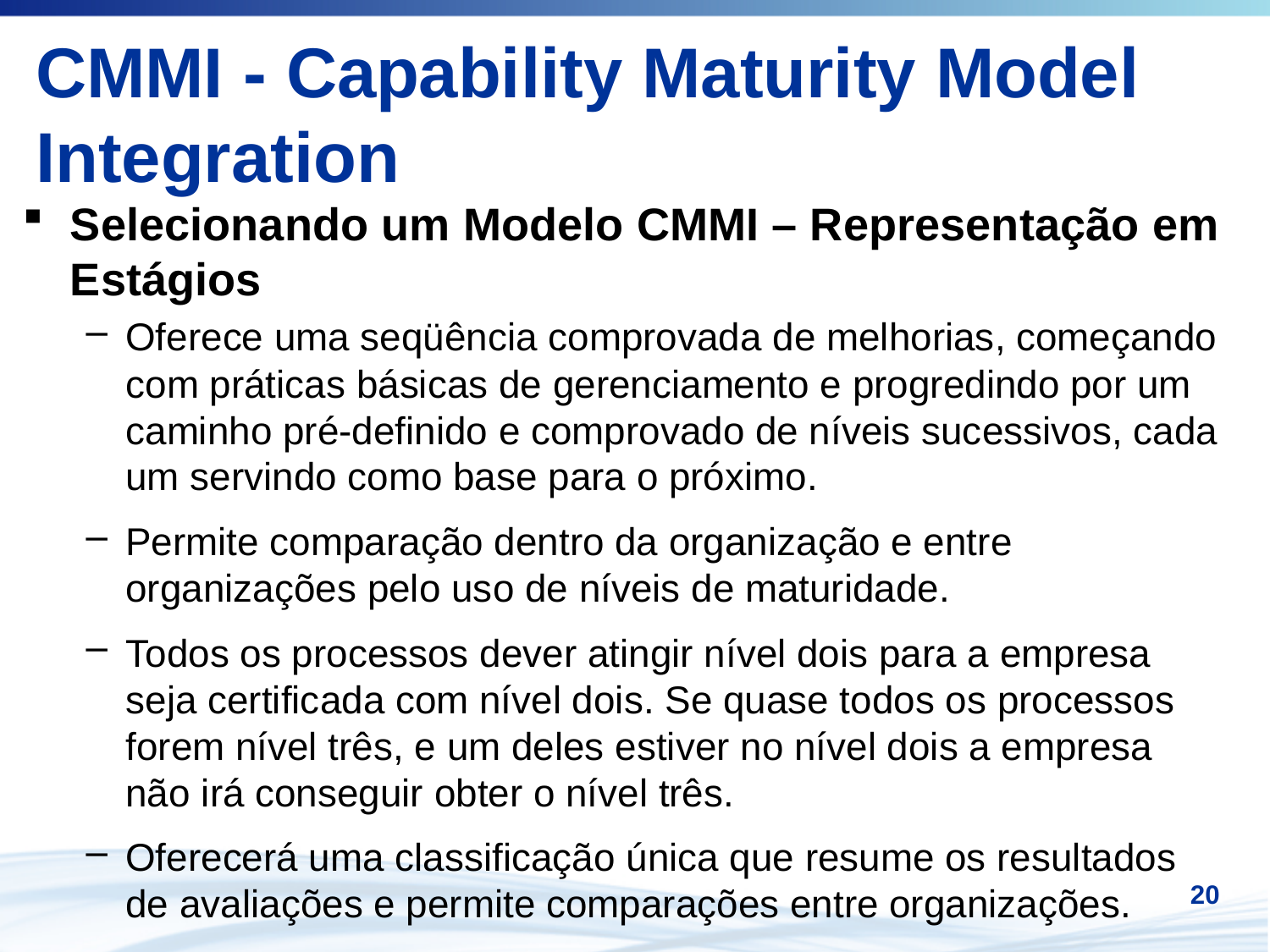

# CMMI - Capability Maturity Model Integration
Selecionando um Modelo CMMI – Representação em Estágios
Oferece uma seqüência comprovada de melhorias, começando com práticas básicas de gerenciamento e progredindo por um caminho pré-definido e comprovado de níveis sucessivos, cada um servindo como base para o próximo.
Permite comparação dentro da organização e entre organizações pelo uso de níveis de maturidade.
Todos os processos dever atingir nível dois para a empresa seja certificada com nível dois. Se quase todos os processos forem nível três, e um deles estiver no nível dois a empresa não irá conseguir obter o nível três.
Oferecerá uma classificação única que resume os resultados de avaliações e permite comparações entre organizações.